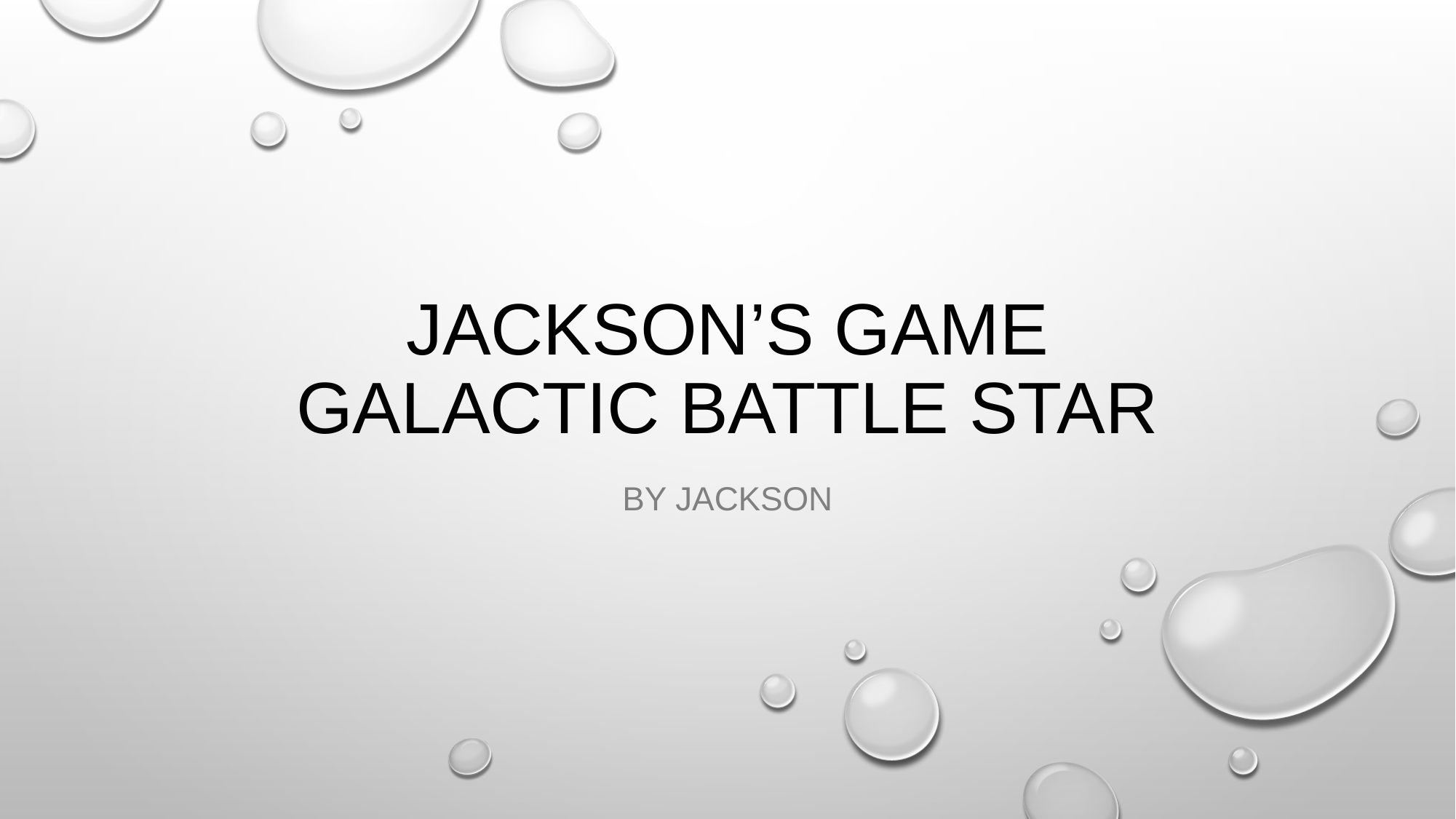

# Jackson’s Game Galactic Battle Star
By Jackson